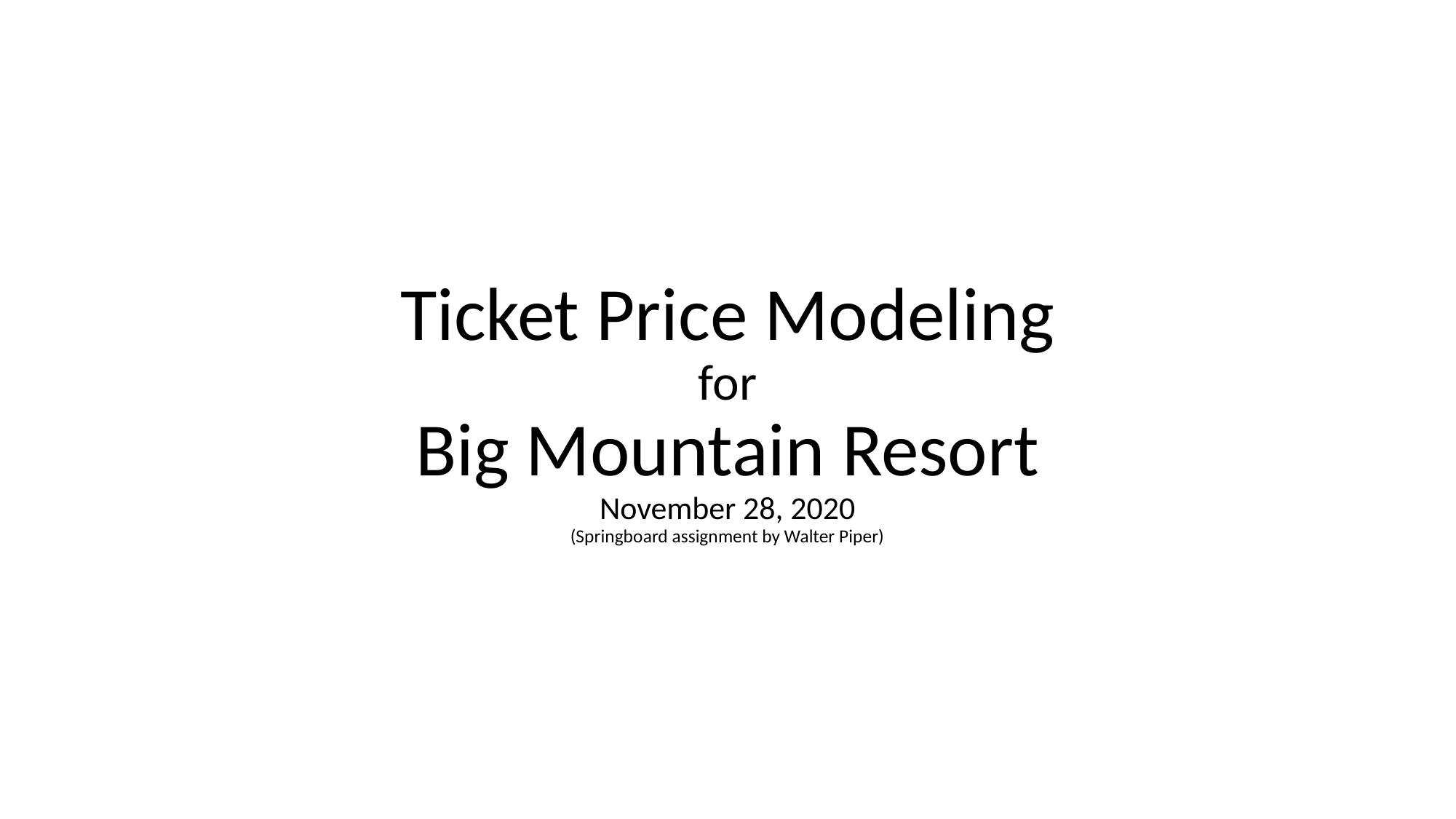

# Ticket Price Modeling for Big Mountain Resort November 28, 2020 (Springboard assignment by Walter Piper)